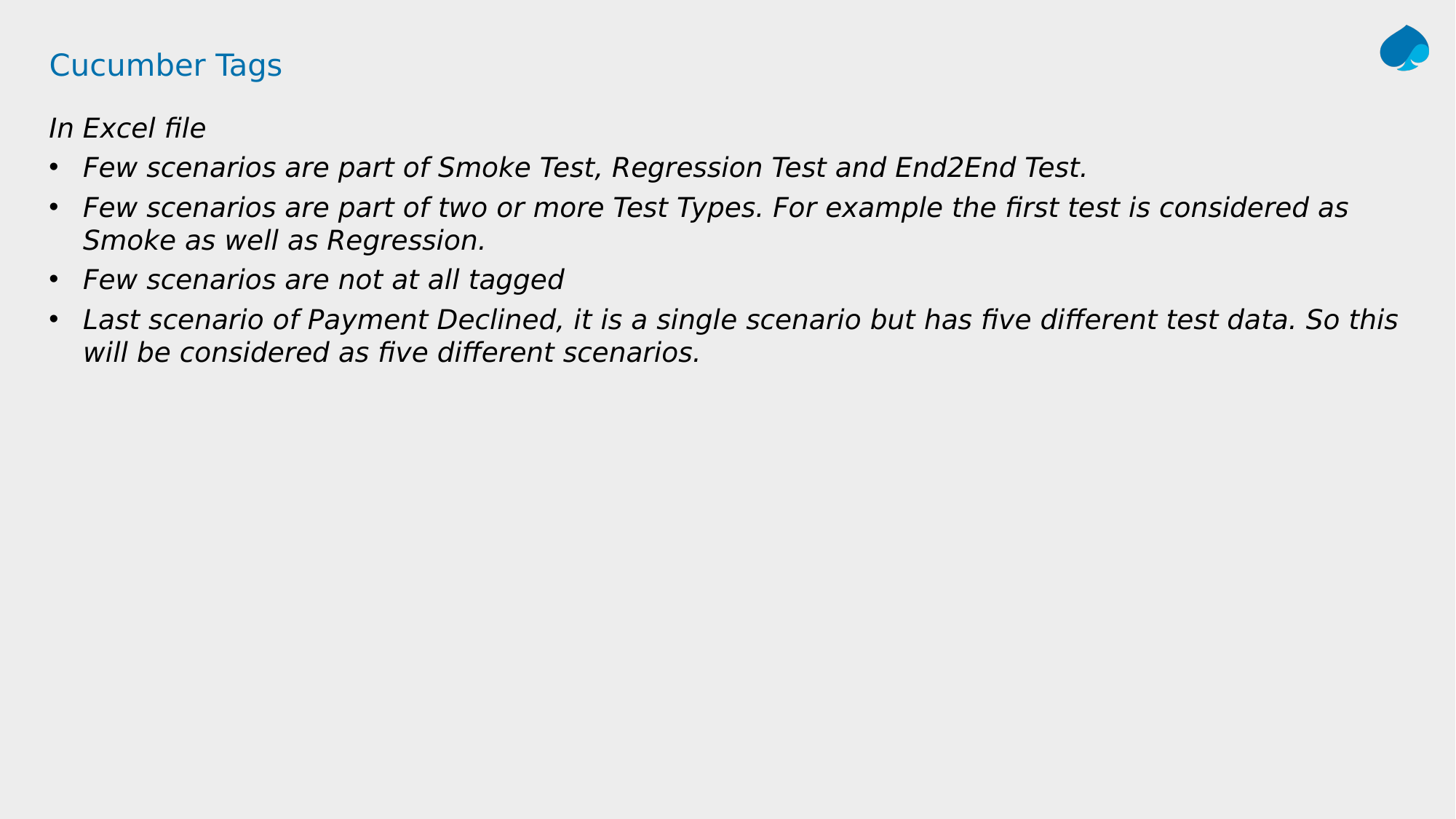

# Cucumber Tags
In Excel file
Few scenarios are part of Smoke Test, Regression Test and End2End Test.
Few scenarios are part of two or more Test Types. For example the first test is considered as Smoke as well as Regression.
Few scenarios are not at all tagged
Last scenario of Payment Declined, it is a single scenario but has five different test data. So this will be considered as five different scenarios.